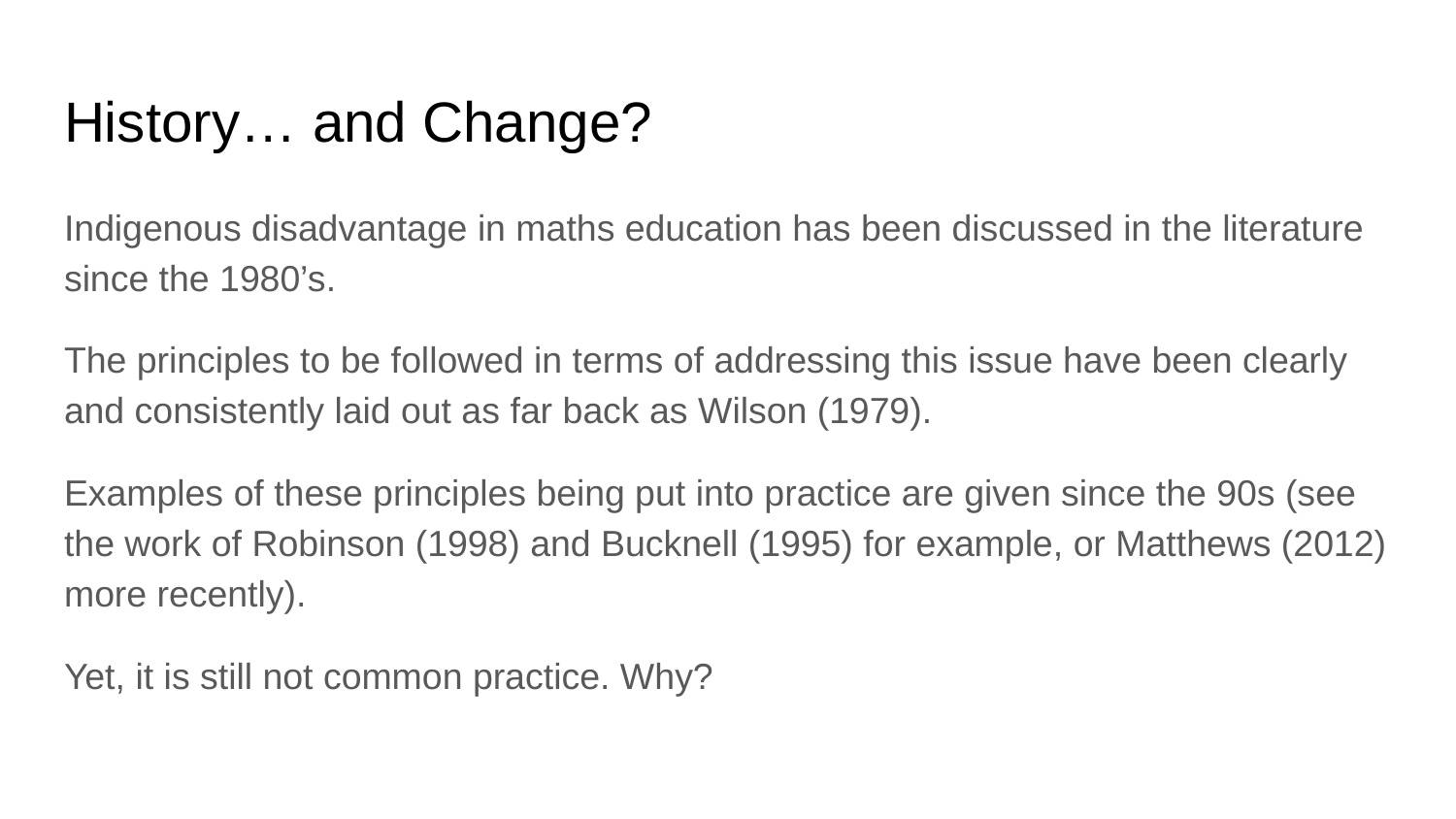

# History… and Change?
Indigenous disadvantage in maths education has been discussed in the literature since the 1980’s.
The principles to be followed in terms of addressing this issue have been clearly and consistently laid out as far back as Wilson (1979).
Examples of these principles being put into practice are given since the 90s (see the work of Robinson (1998) and Bucknell (1995) for example, or Matthews (2012) more recently).
Yet, it is still not common practice. Why?